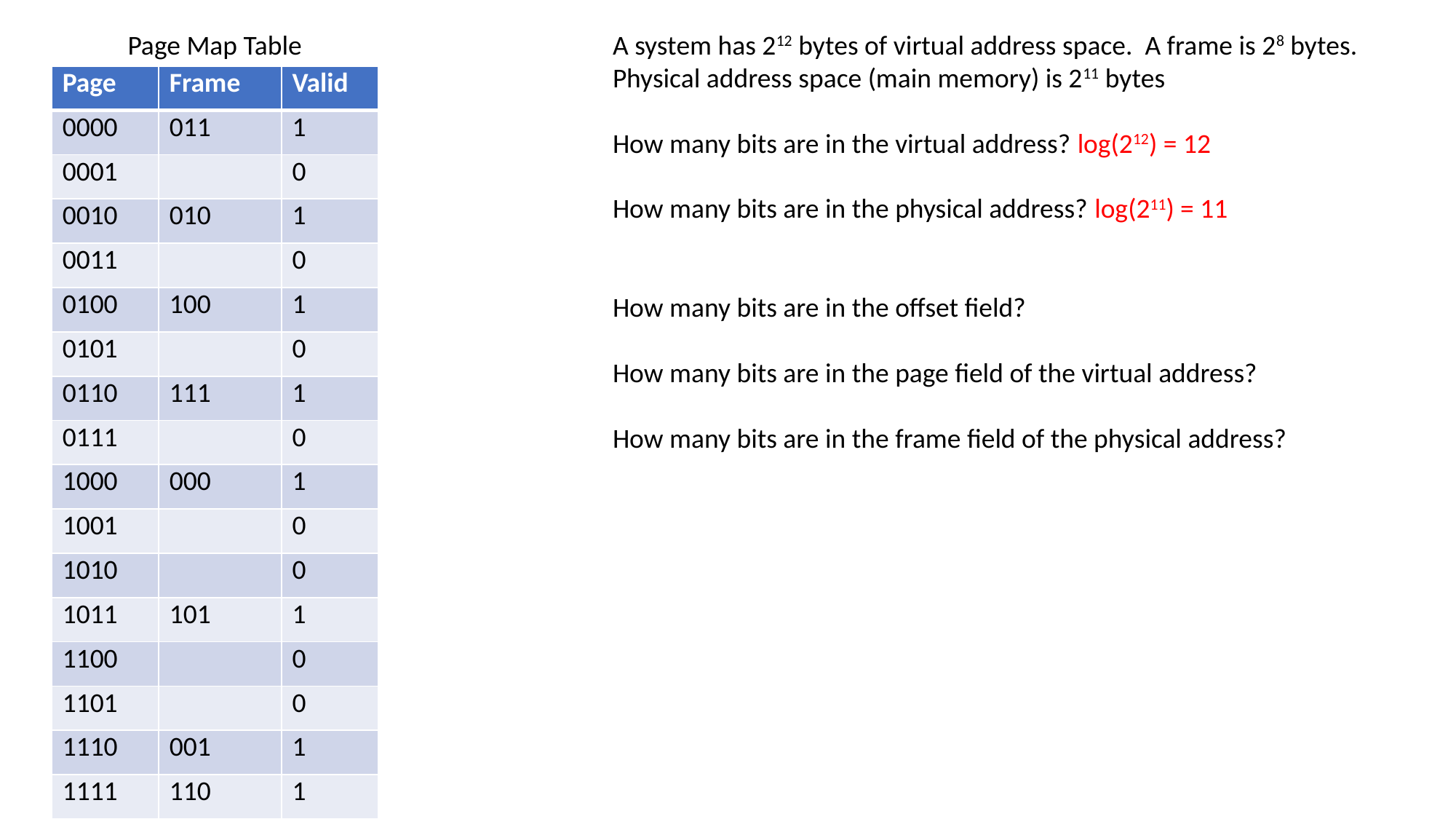

Page Map Table
A system has 212 bytes of virtual address space.  A frame is 28 bytes.  Physical address space (main memory) is 211 bytes

How many bits are in the virtual address? log(212) = 12

How many bits are in the physical address? log(211) = 11

How many bits are in the offset field?

How many bits are in the page field of the virtual address?

How many bits are in the frame field of the physical address?
| Page | Frame | Valid |
| --- | --- | --- |
| 0000 | 011 | 1 |
| 0001 |  | 0 |
| 0010 | 010 | 1 |
| 0011 |  | 0 |
| 0100 | 100 | 1 |
| 0101 |  | 0 |
| 0110 | 111 | 1 |
| 0111 |  | 0 |
| 1000 | 000 | 1 |
| 1001 |  | 0 |
| 1010 |  | 0 |
| 1011 | 101 | 1 |
| 1100 |  | 0 |
| 1101 |  | 0 |
| 1110 | 001 | 1 |
| 1111 | 110 | 1 |